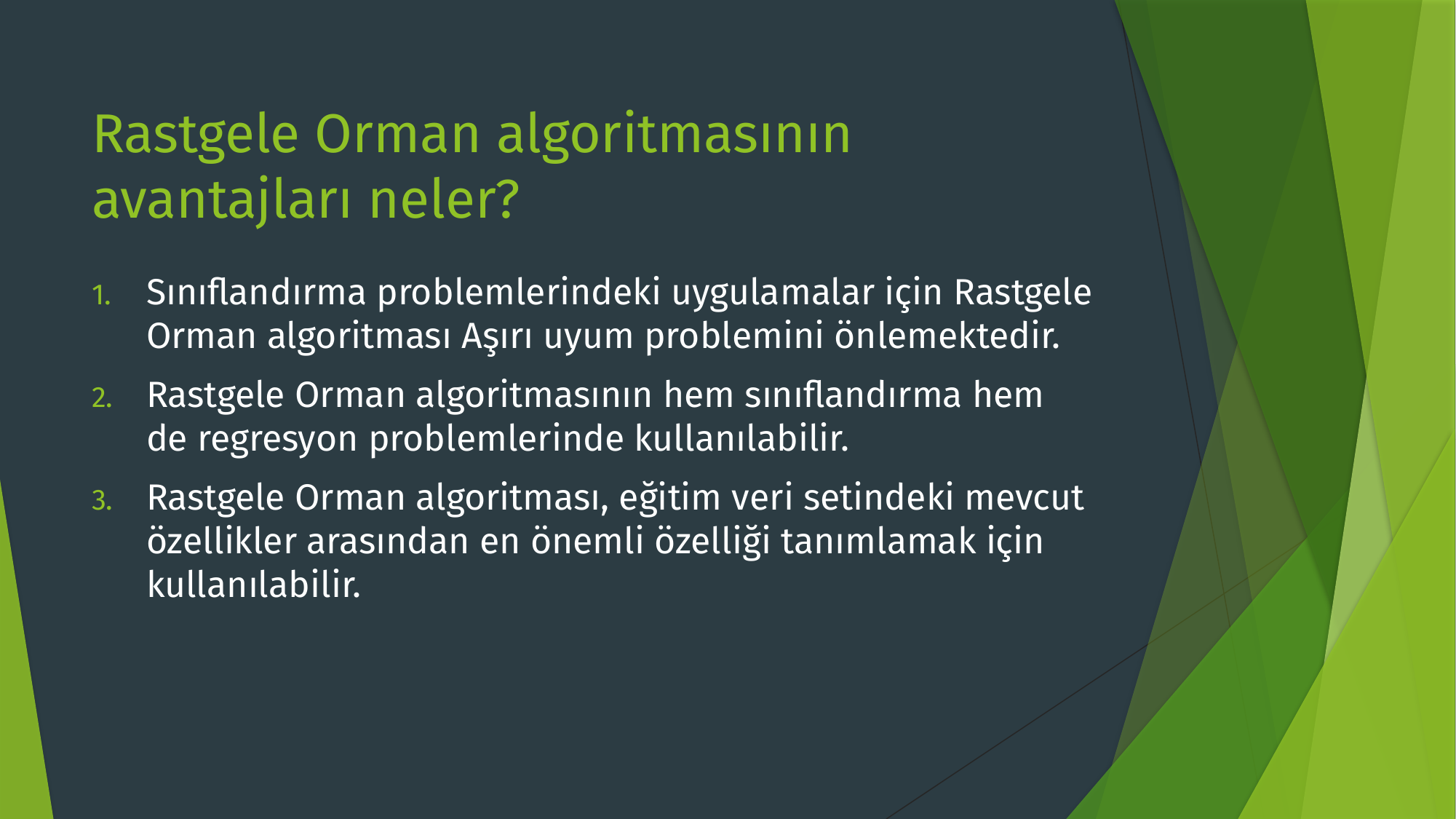

# Rastgele Orman algoritmasının avantajları neler?
Sınıflandırma problemlerindeki uygulamalar için Rastgele Orman algoritması Aşırı uyum problemini önlemektedir.
Rastgele Orman algoritmasının hem sınıflandırma hem de regresyon problemlerinde kullanılabilir.
Rastgele Orman algoritması, eğitim veri setindeki mevcut özellikler arasından en önemli özelliği tanımlamak için kullanılabilir.